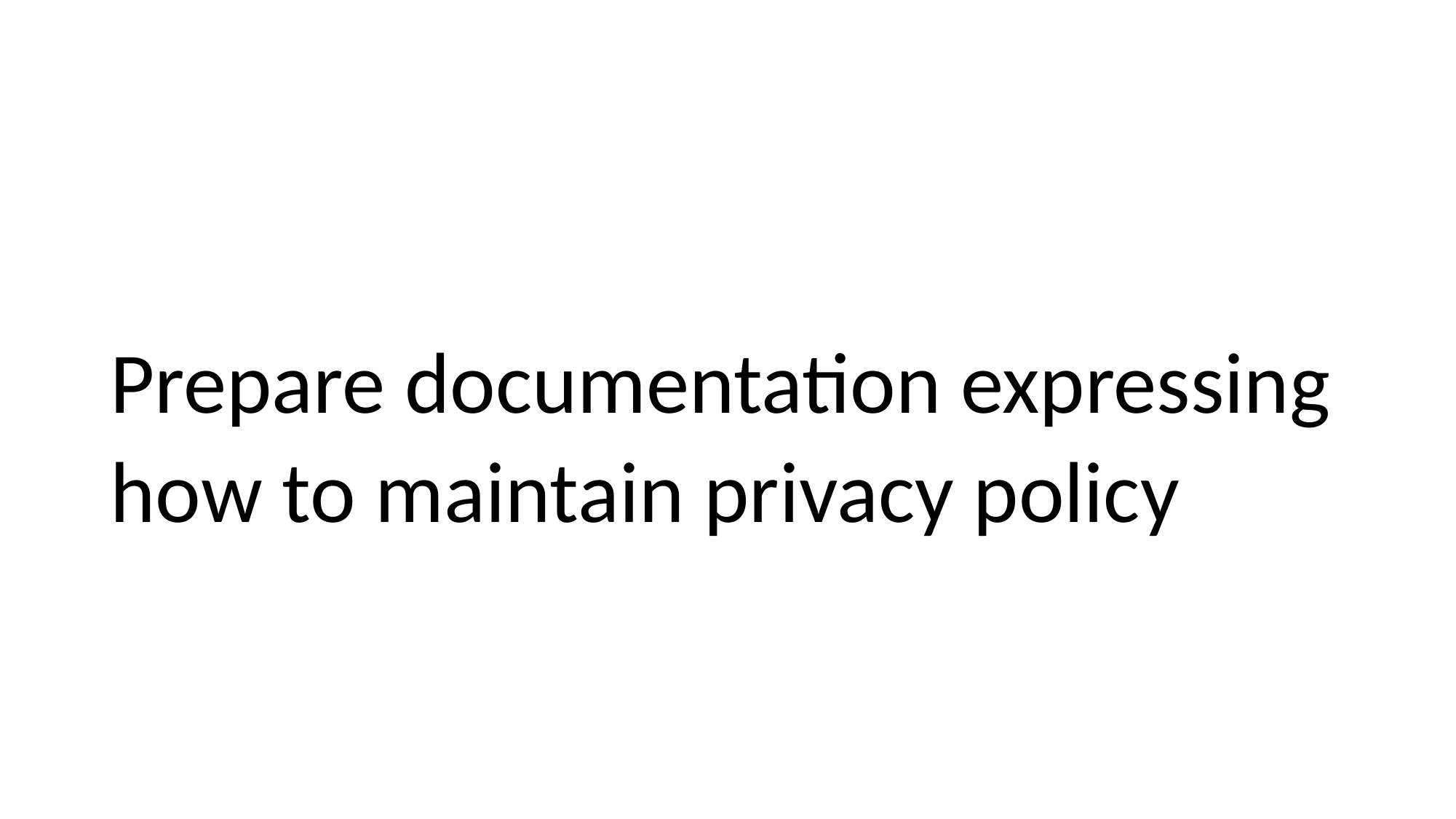

# Prepare documentation expressing how to maintain privacy policy